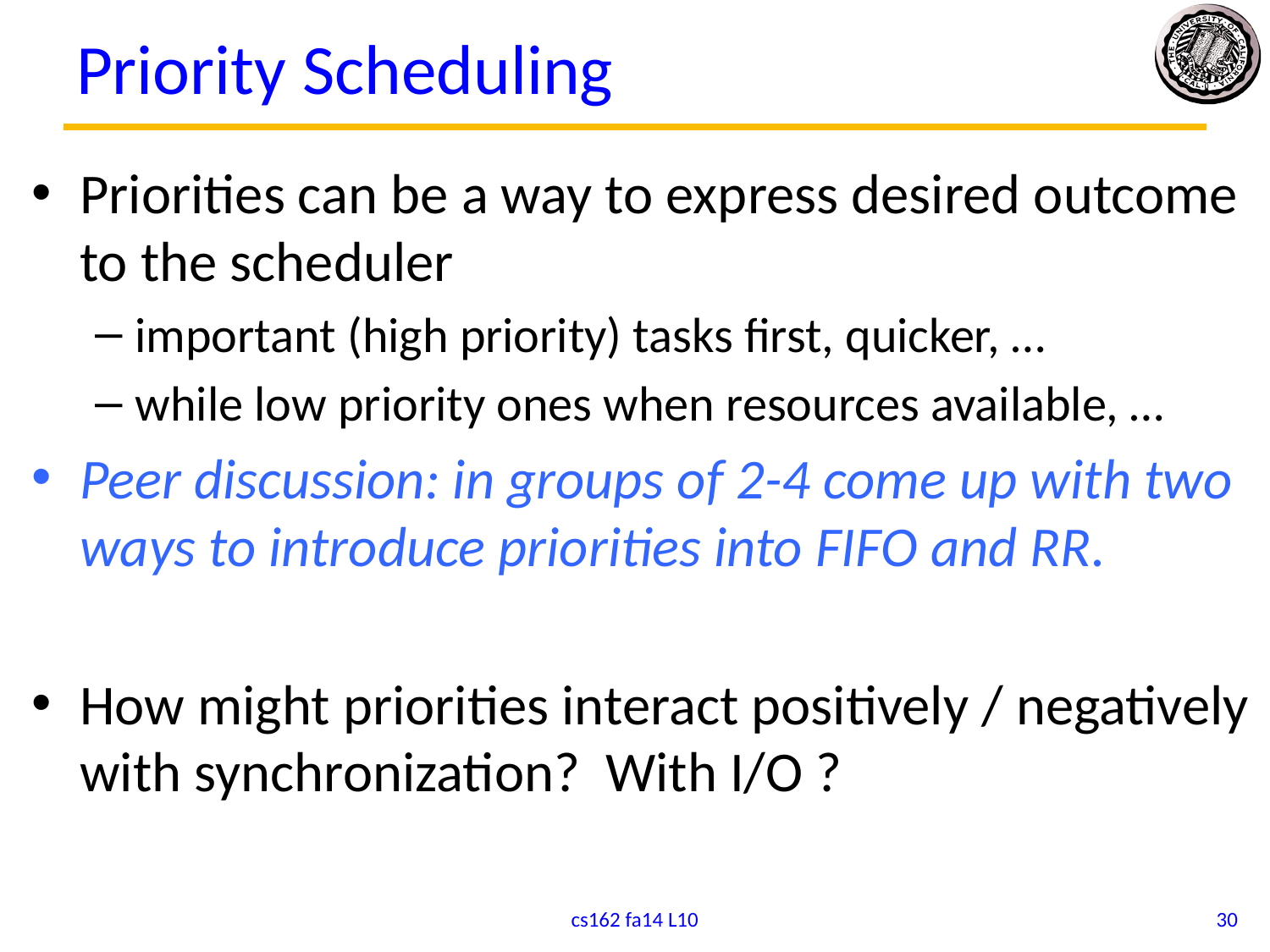

# Priority Scheduling
Priorities can be a way to express desired outcome to the scheduler
important (high priority) tasks first, quicker, …
while low priority ones when resources available, …
Peer discussion: in groups of 2-4 come up with two ways to introduce priorities into FIFO and RR.

How might priorities interact positively / negatively with synchronization?  With I/O ?
cs162 fa14 L10
30